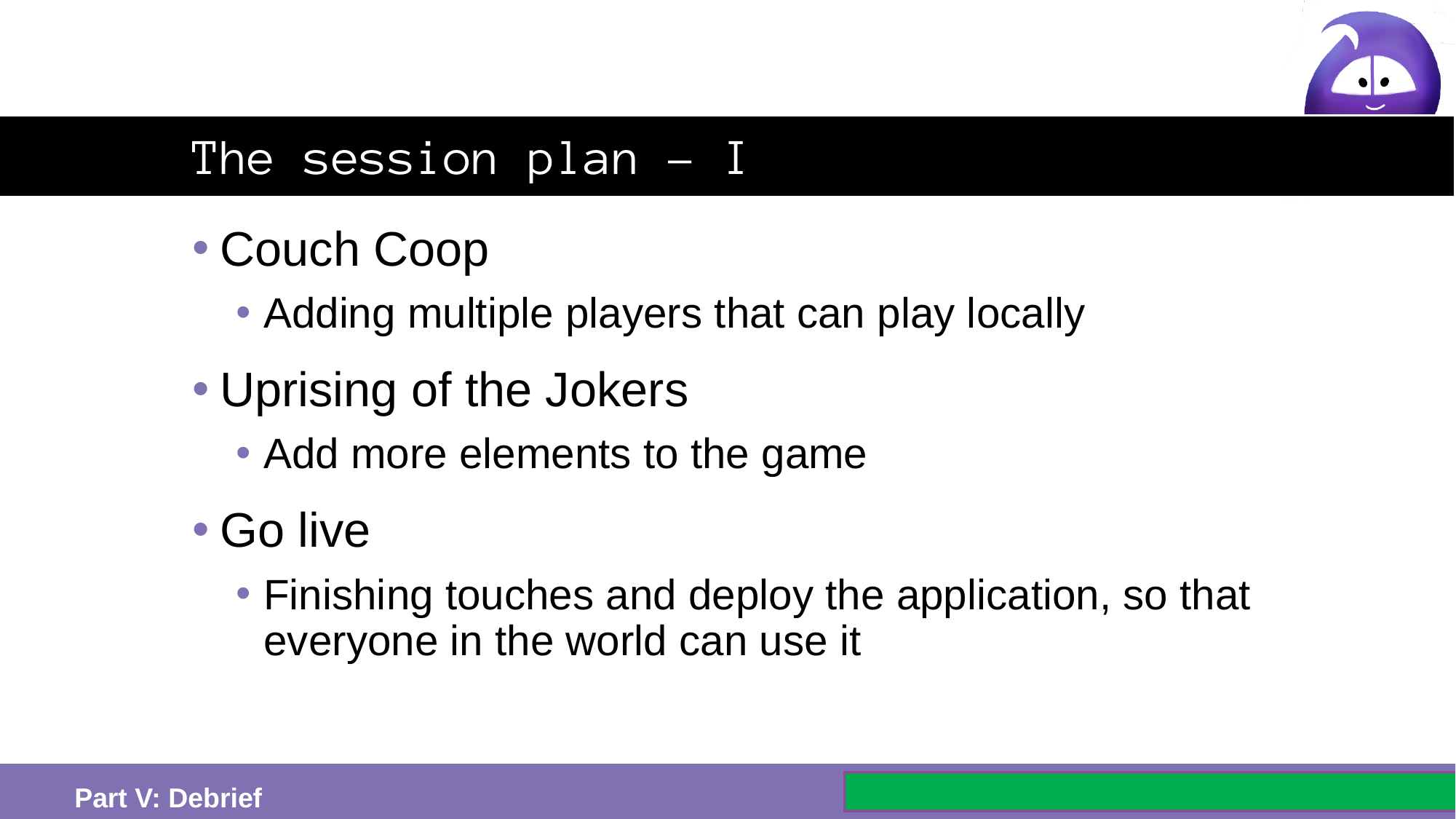

# The session plan – I
Couch Coop
Adding multiple players that can play locally
Uprising of the Jokers
Add more elements to the game
Go live
Finishing touches and deploy the application, so that everyone in the world can use it

Part V: Debrief